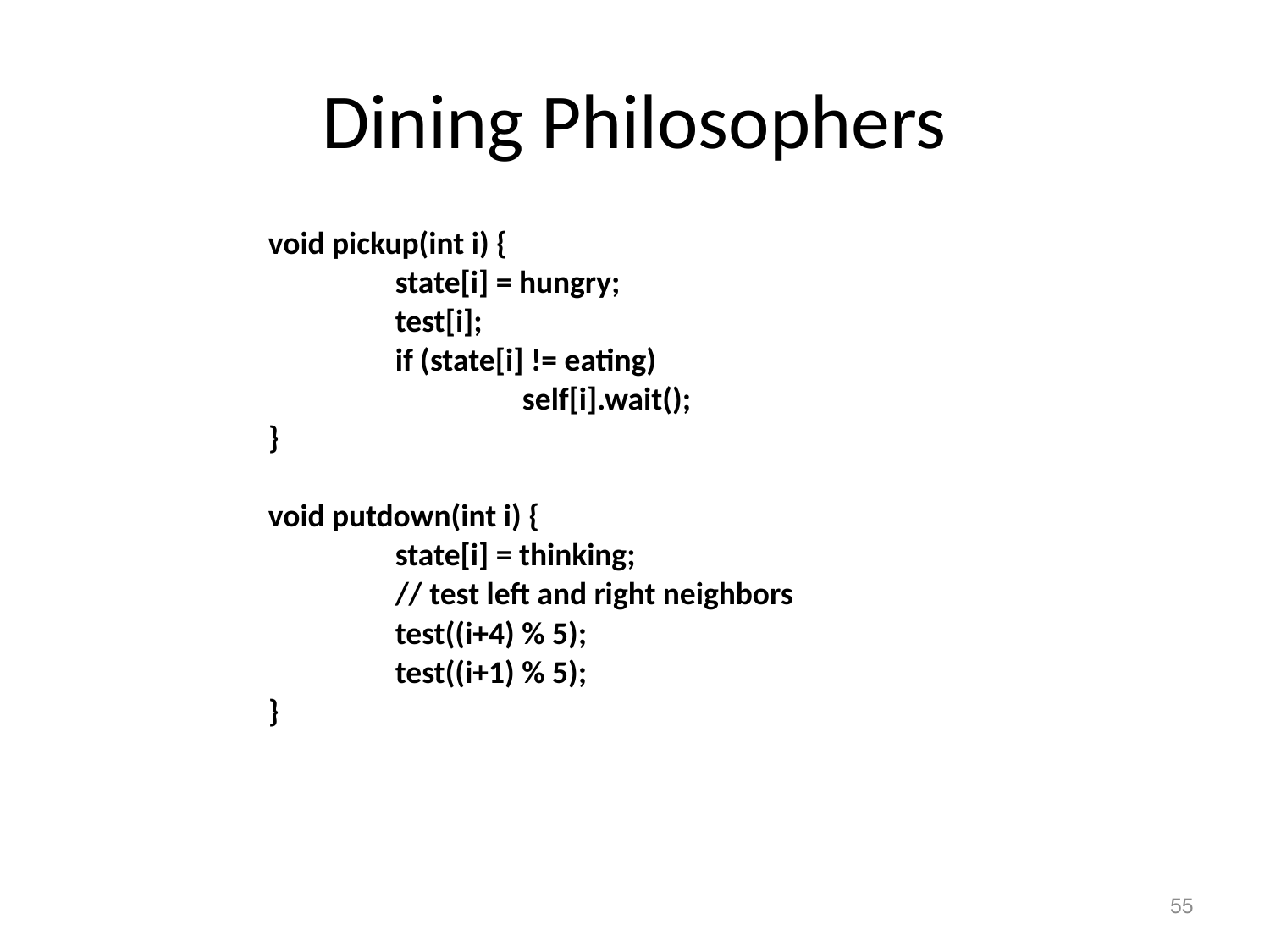

# Dining Philosophers
	void pickup(int i) {
		state[i] = hungry;
		test[i];
		if (state[i] != eating)
			self[i].wait();
	}

	void putdown(int i) {
		state[i] = thinking;
		// test left and right neighbors
		test((i+4) % 5);
		test((i+1) % 5);
	}
55